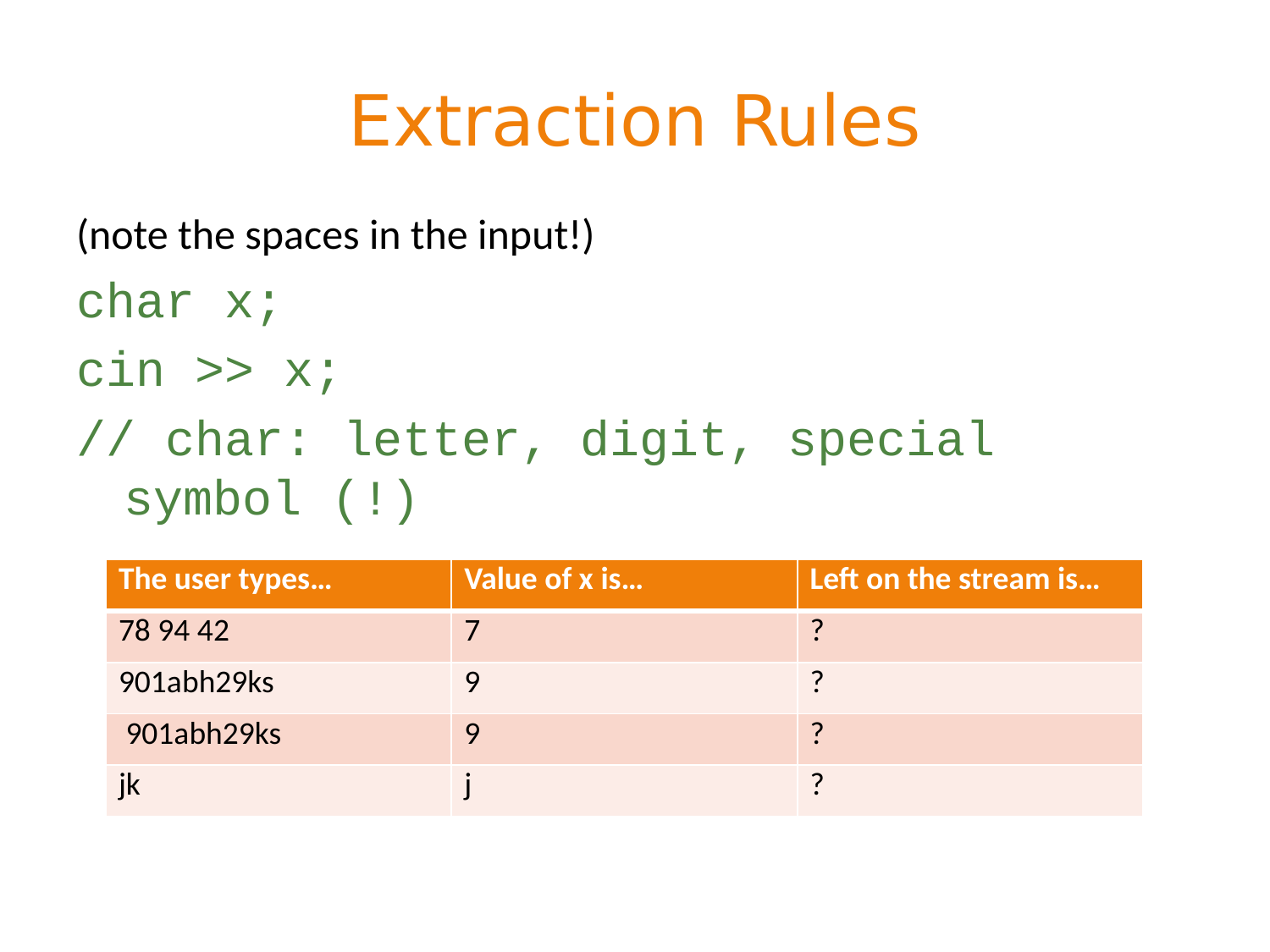

# Extraction Rules
(note the spaces in the input!)
char x;
cin >> x;
// char: letter, digit, special symbol (!)

| The user types… | Value of x is… | Left on the stream is… |
| --- | --- | --- |
| 78 94 42 | 7 | ? |
| 901abh29ks | 9 | ? |
| 901abh29ks | 9 | ? |
| jk | j | ? |